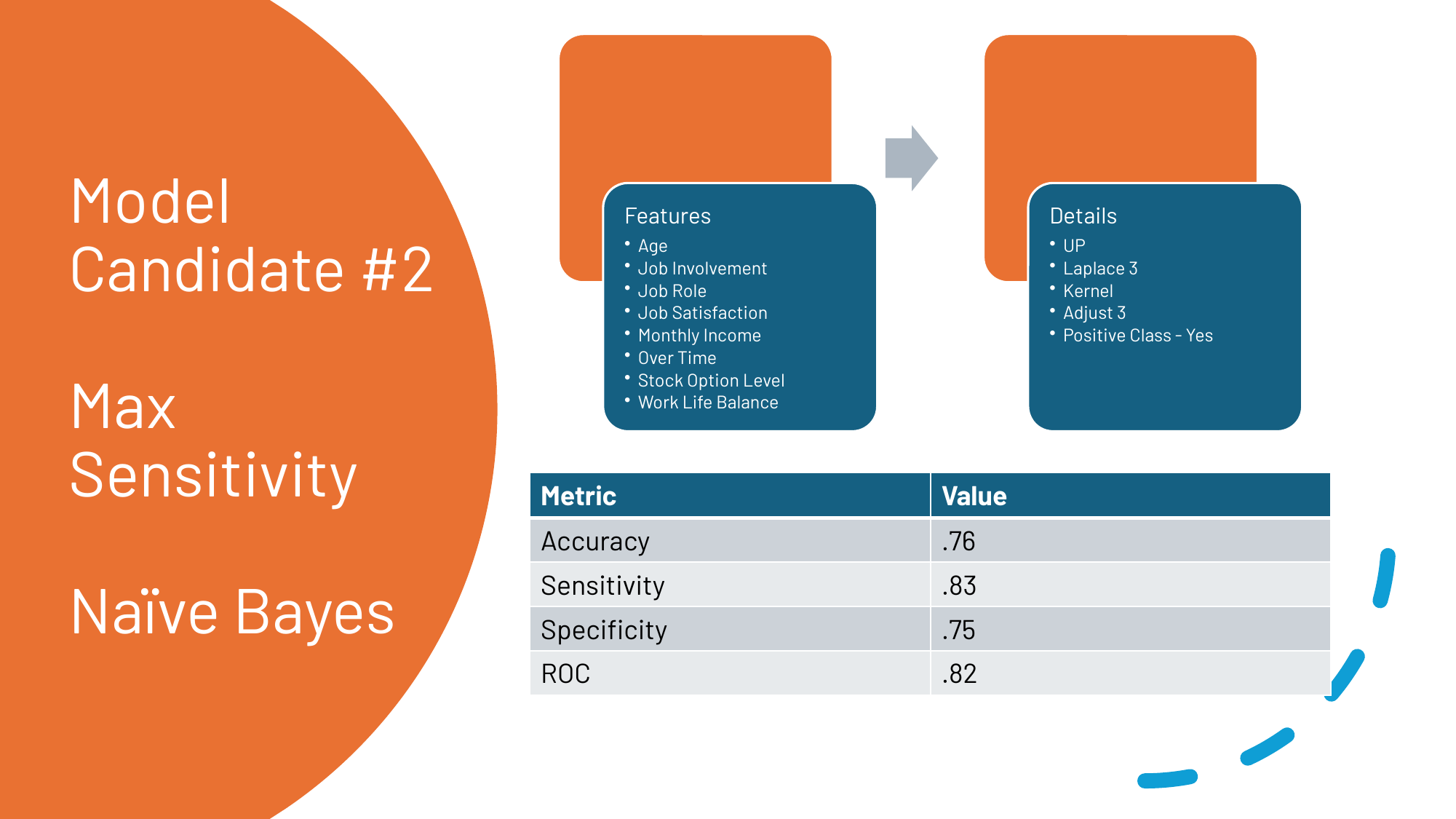

Features
Age
Job Involvement
Job Role
Job Satisfaction
Monthly Income
Over Time
Stock Option Level
Work Life Balance

Details
UP
Laplace 3
Kernel
Adjust 3
Positive Class - Yes
# Model Candidate #2 Max Sensitivity Naïve Bayes

| Metric | Value |
| --- | --- |
| Accuracy | .76 |
| Sensitivity | .83 |
| Specificity | .75 |
| ROC | .82 |